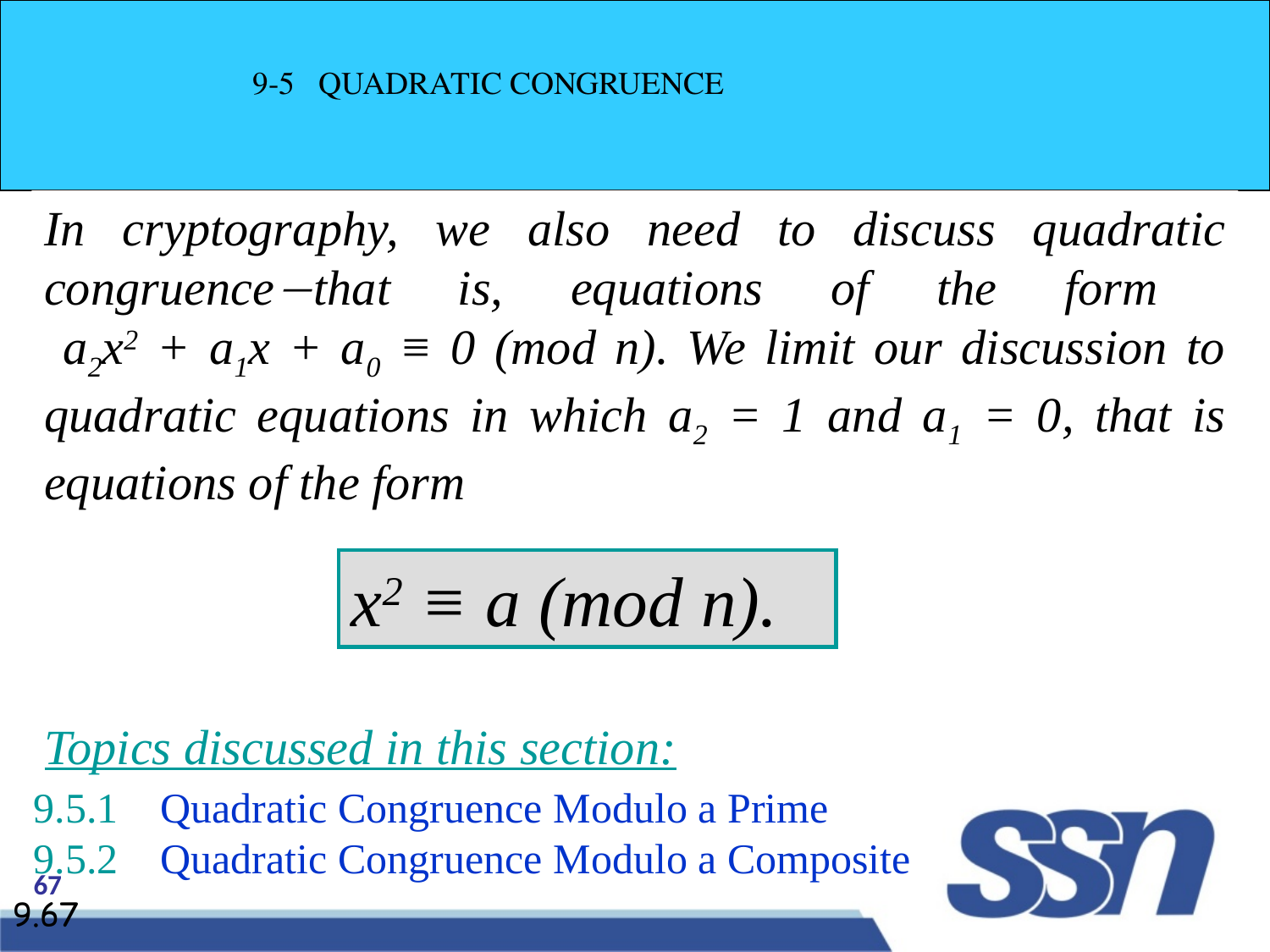

9-5   QUADRATIC CONGRUENCE
In cryptography, we also need to discuss quadratic congruencethat is, equations of the form
 a2x2 + a1x + a0 ≡ 0 (mod n). We limit our discussion to quadratic equations in which a2 = 1 and a1 = 0, that is equations of the form
Cable companies are now competing with telephone companies for the residential customer who wants high-speed data transfer. In this section, we briefly discuss this technology.
x2 ≡ a (mod n).
Topics discussed in this section:
9.5.1	Quadratic Congruence Modulo a Prime
9.5.2	Quadratic Congruence Modulo a Composite
9.67